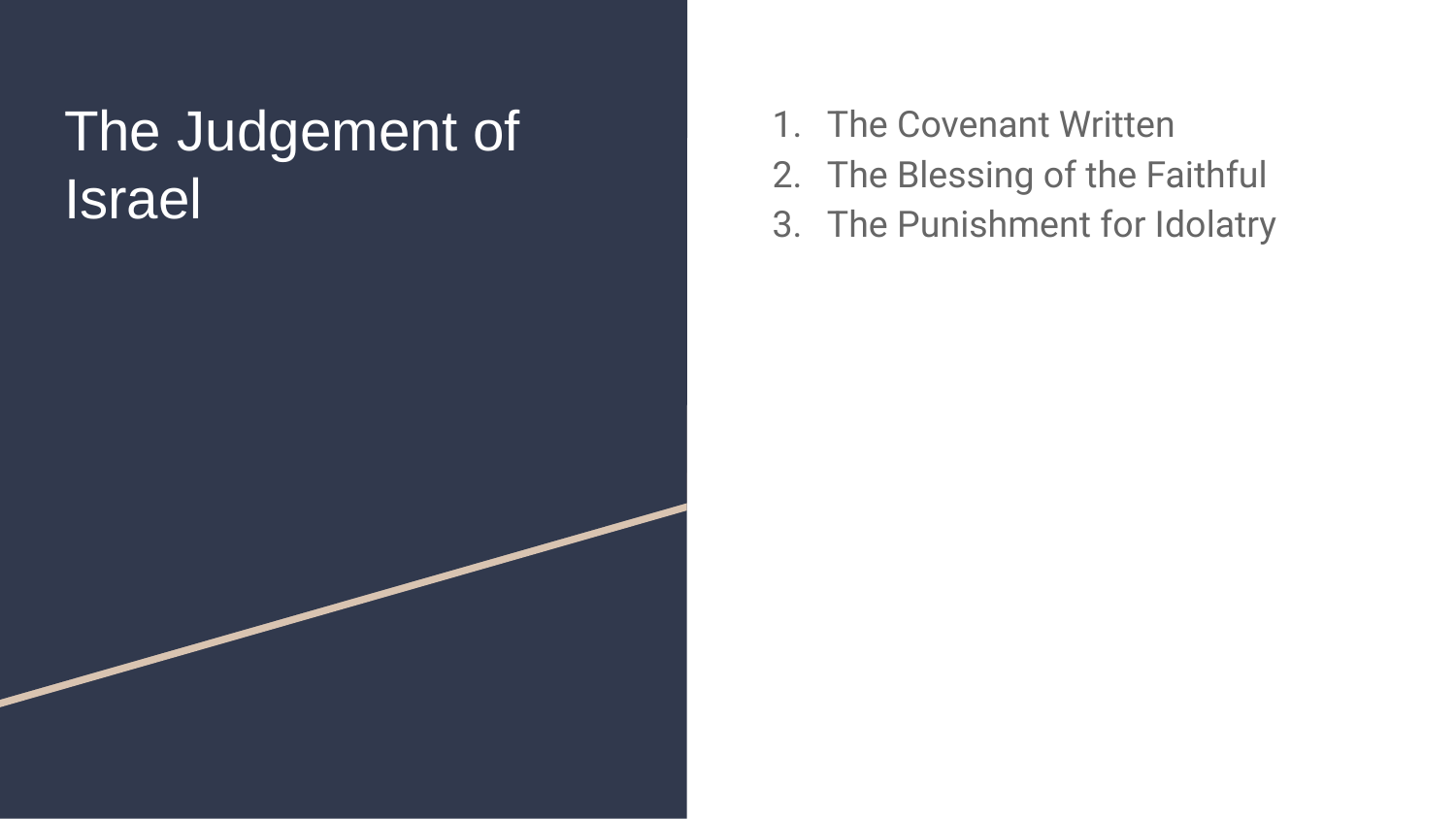

# The Judgement of Israel
The Covenant Written
The Blessing of the Faithful
The Punishment for Idolatry